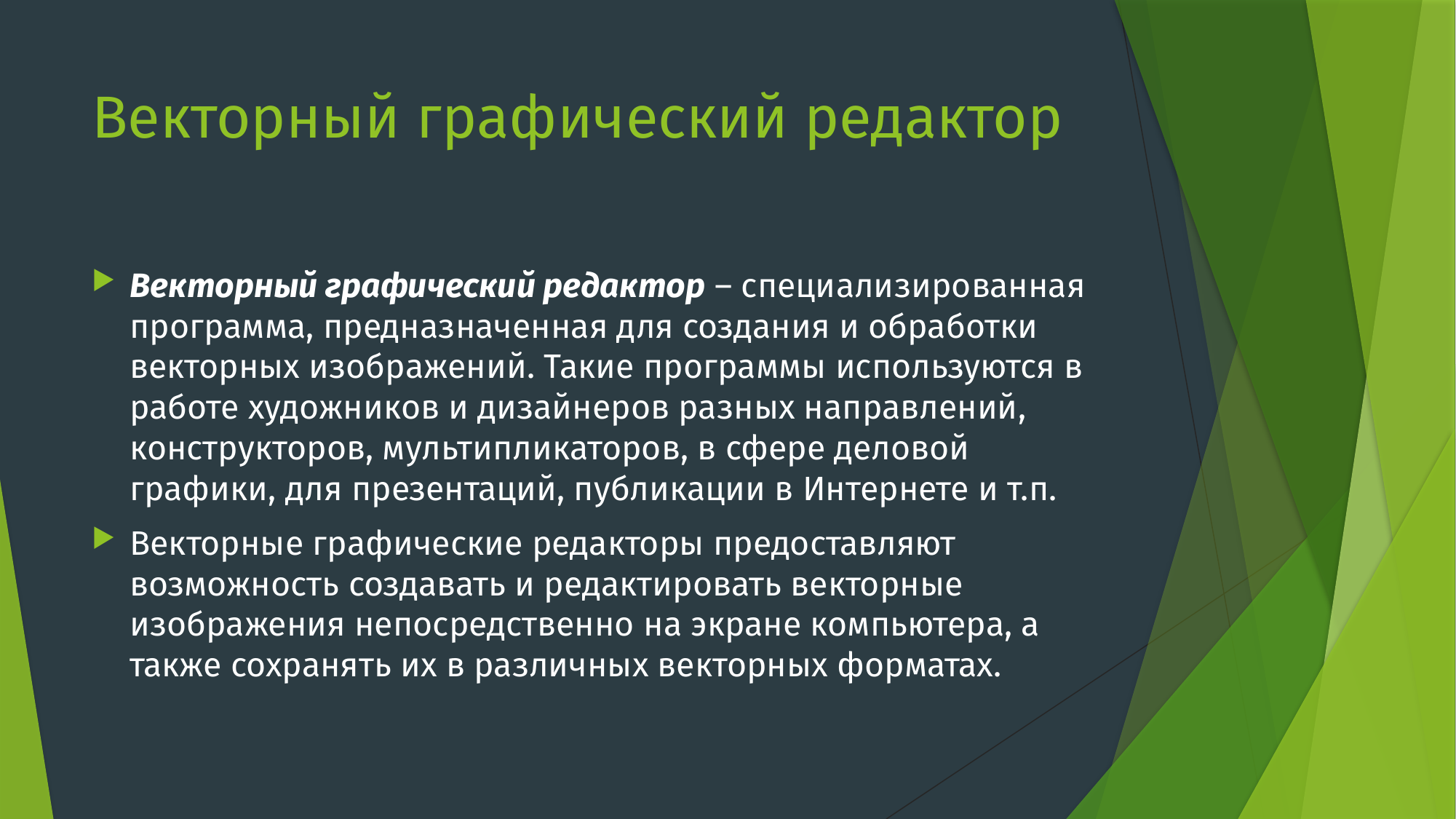

# Векторный графический редактор
Векторный графический редактор – специализированная программа, предназначенная для создания и обработки векторных изображений. Такие программы используются в работе художников и дизайнеров разных направлений, конструкторов, мультипликаторов, в сфере деловой графики, для презентаций, публикации в Интернете и т.п.
Векторные графические редакторы предоставляют возможность создавать и редактировать векторные изображения непосредственно на экране компьютера, а также сохранять их в различных векторных форматах.